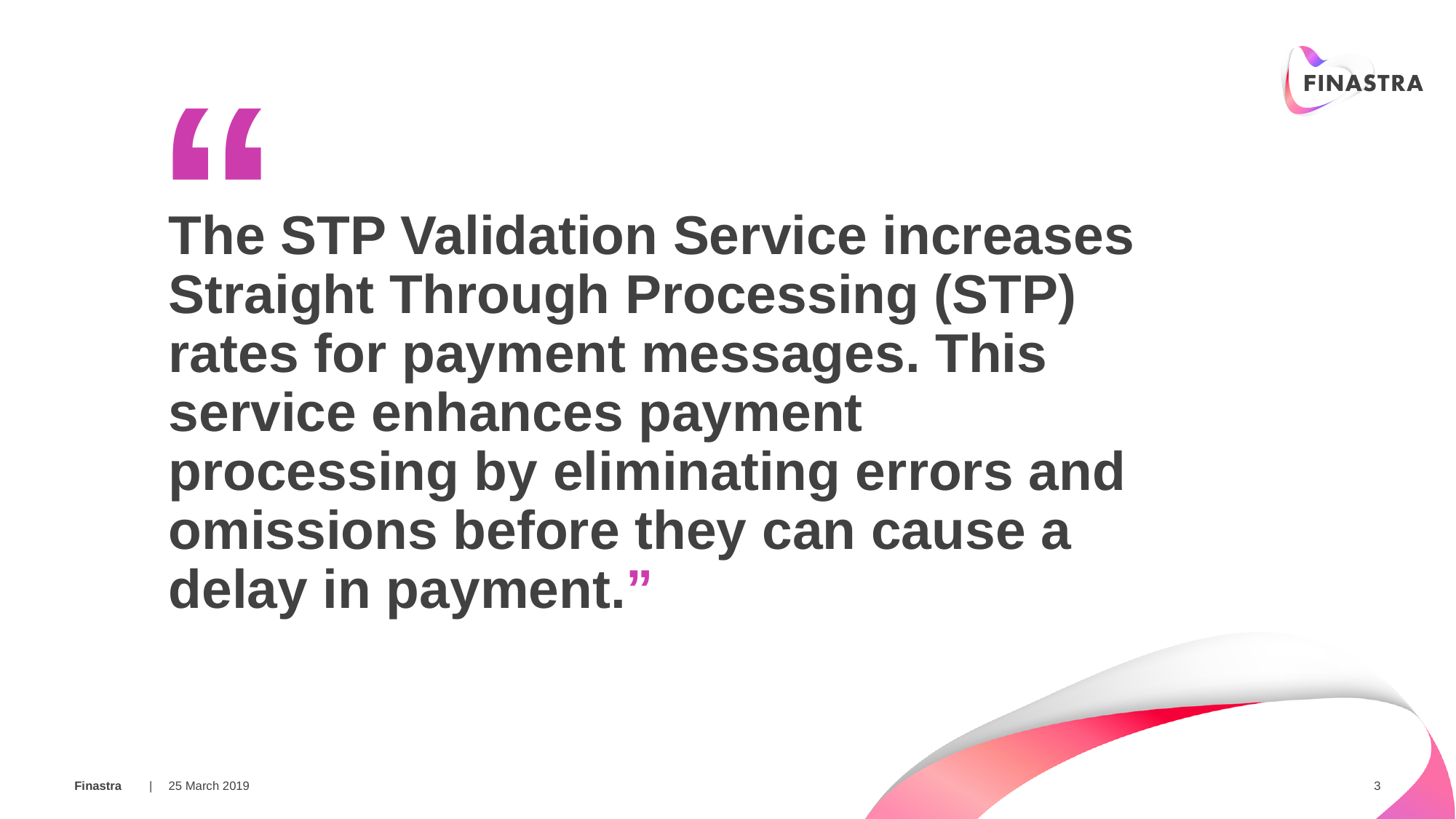

“
The STP Validation Service increases Straight Through Processing (STP) rates for payment messages. This service enhances payment processing by eliminating errors and omissions before they can cause a delay in payment.”
25 March 2019
3